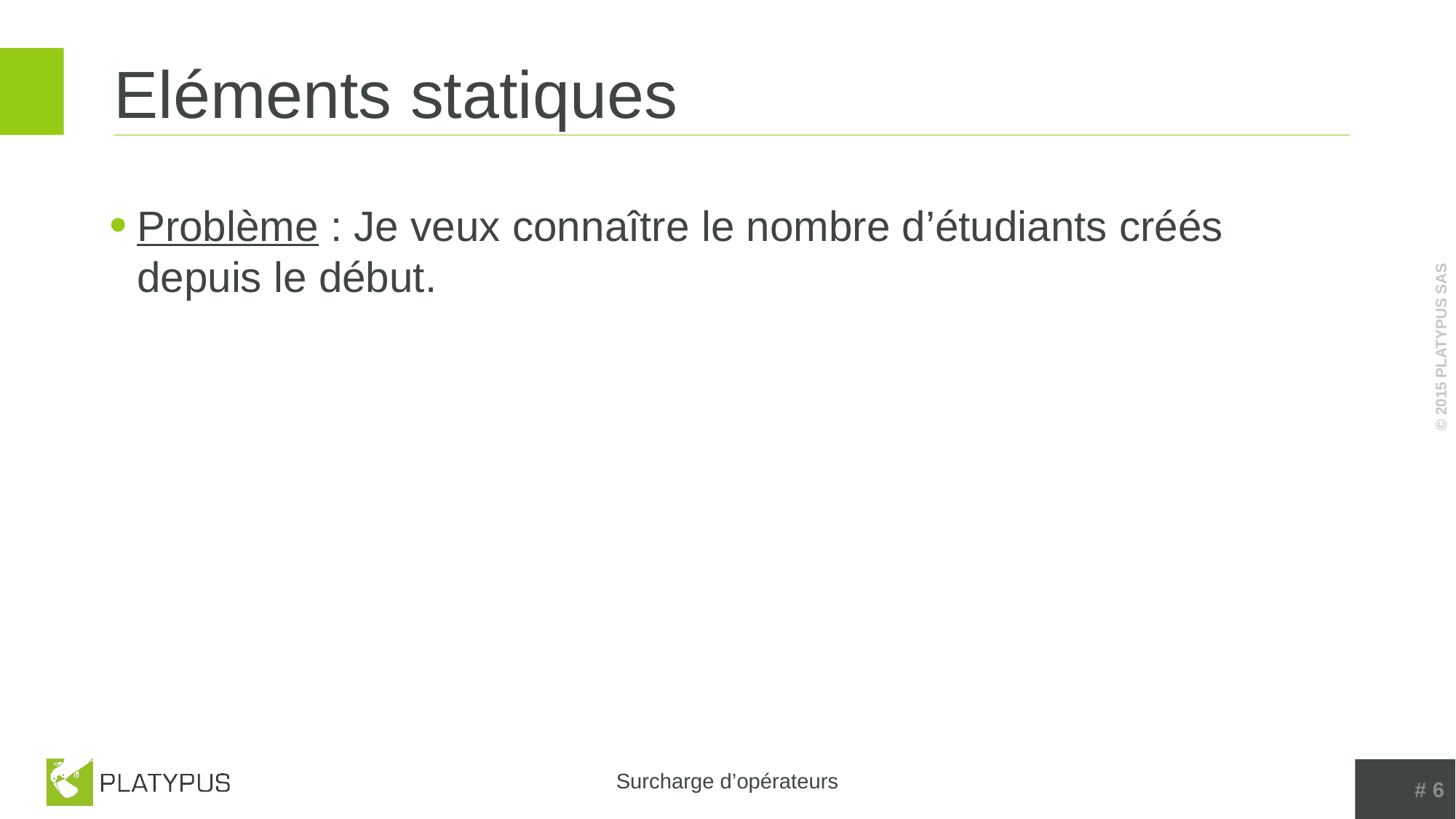

# Eléments statiques
Problème : Je veux connaître le nombre d’étudiants créés depuis le début.

# 6
Surcharge d’opérateurs